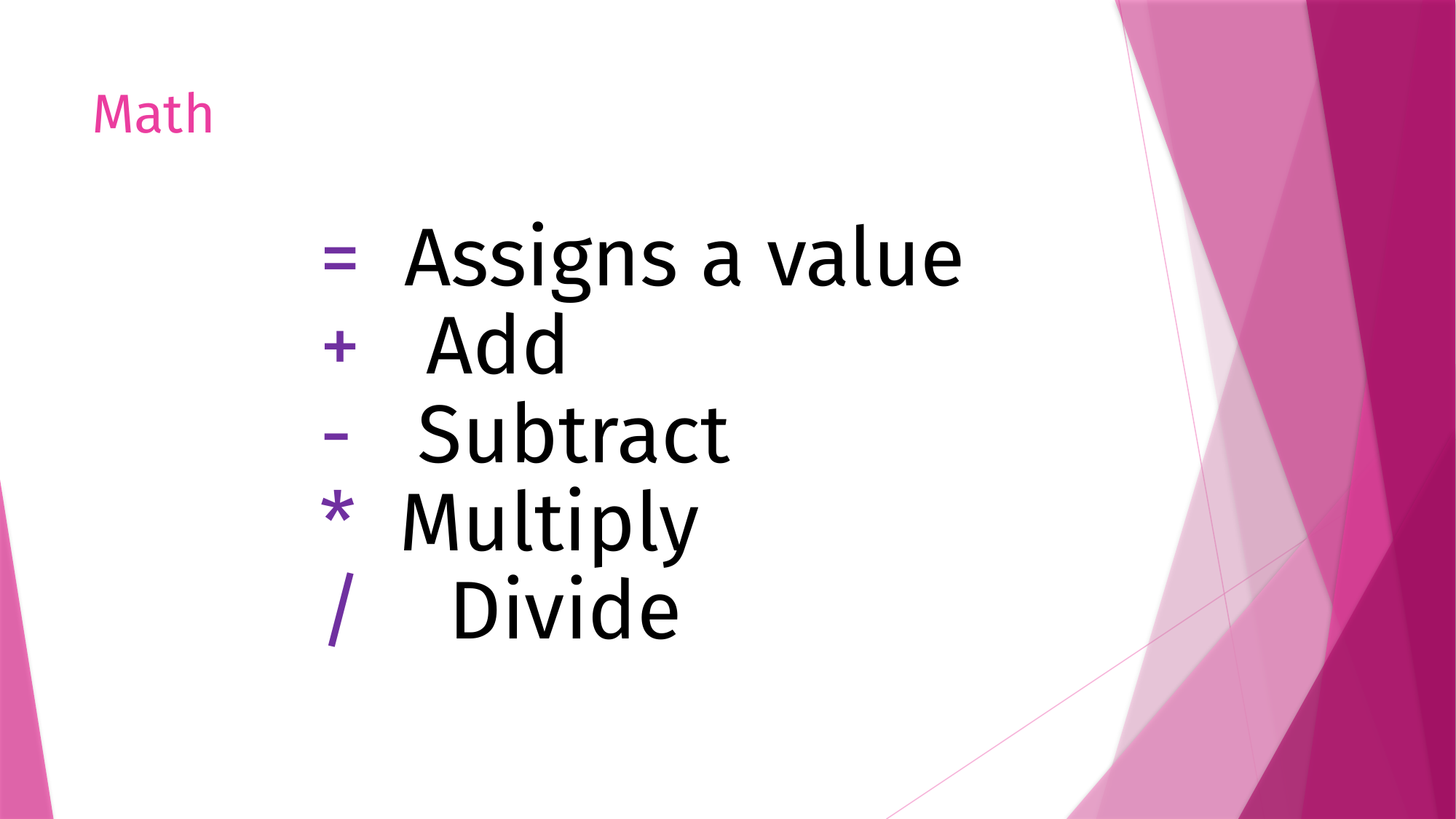

# Math
=  Assigns a value
+   Add
-   Subtract
*  Multiply
/    Divide